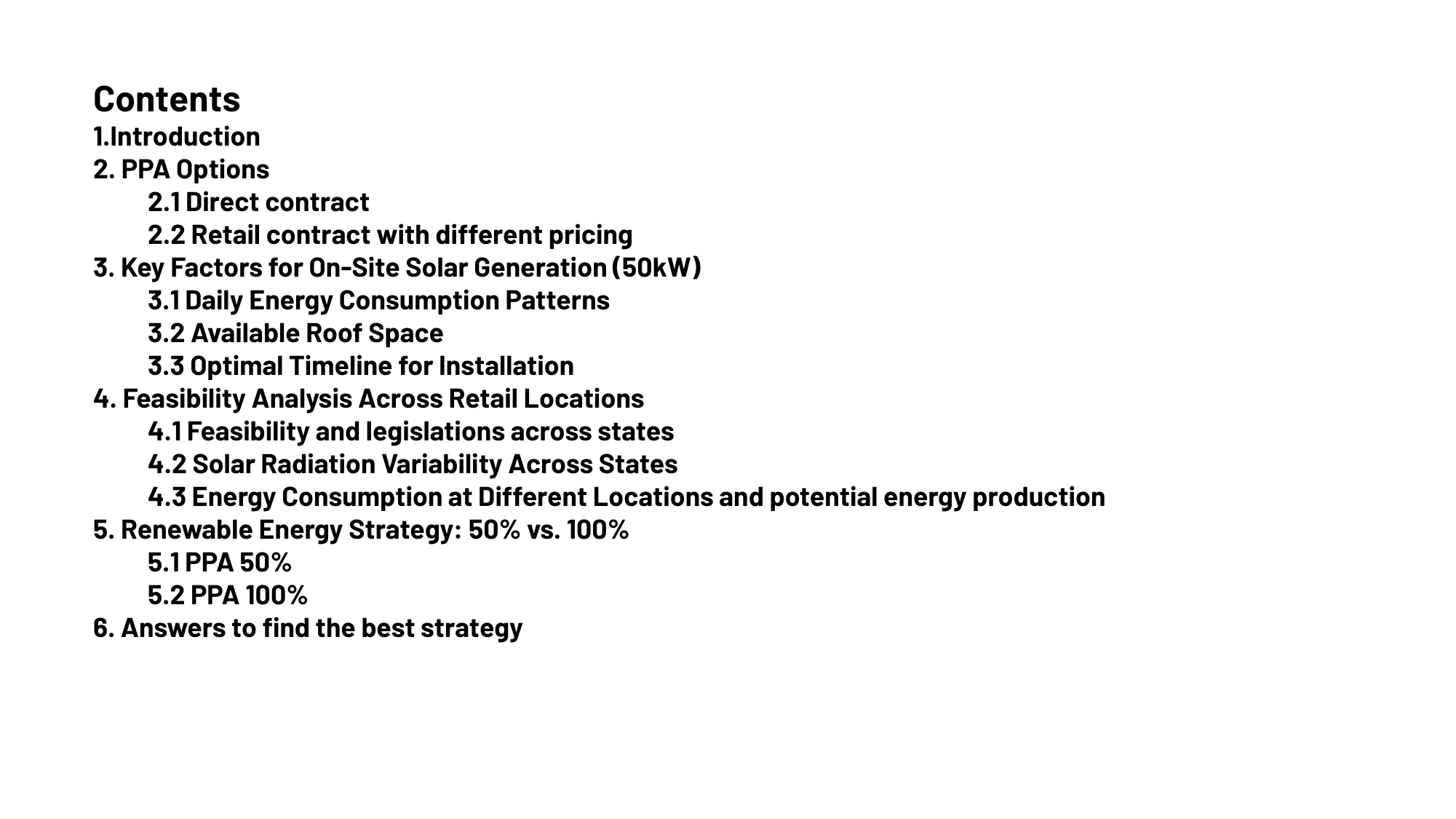

Contents
1.Introduction
2. PPA Options
2.1 Direct contract
2.2 Retail contract with different pricing
3. Key Factors for On-Site Solar Generation (50kW)
3.1 Daily Energy Consumption Patterns
3.2 Available Roof Space
3.3 Optimal Timeline for Installation
4. Feasibility Analysis Across Retail Locations
4.1 Feasibility and legislations across states
4.2 Solar Radiation Variability Across States
4.3 Energy Consumption at Different Locations and potential energy production
5. Renewable Energy Strategy: 50% vs. 100%
5.1 PPA 50%
5.2 PPA 100%
6. Answers to find the best strategy